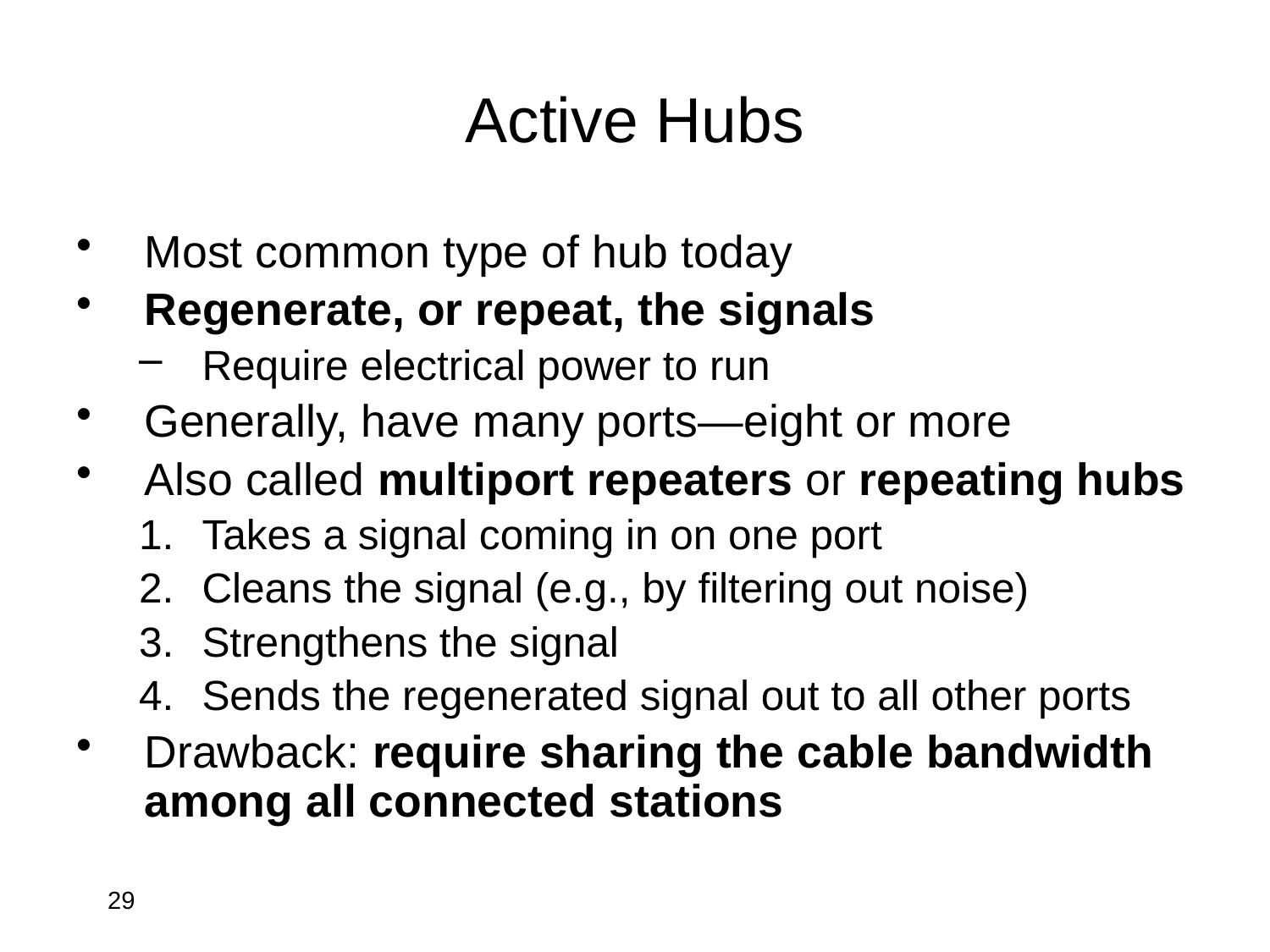

# Active Hubs
Most common type of hub today
Regenerate, or repeat, the signals
Require electrical power to run
Generally, have many ports—eight or more
Also called multiport repeaters or repeating hubs
Takes a signal coming in on one port
Cleans the signal (e.g., by filtering out noise)
Strengthens the signal
Sends the regenerated signal out to all other ports
Drawback: require sharing the cable bandwidth among all connected stations
29